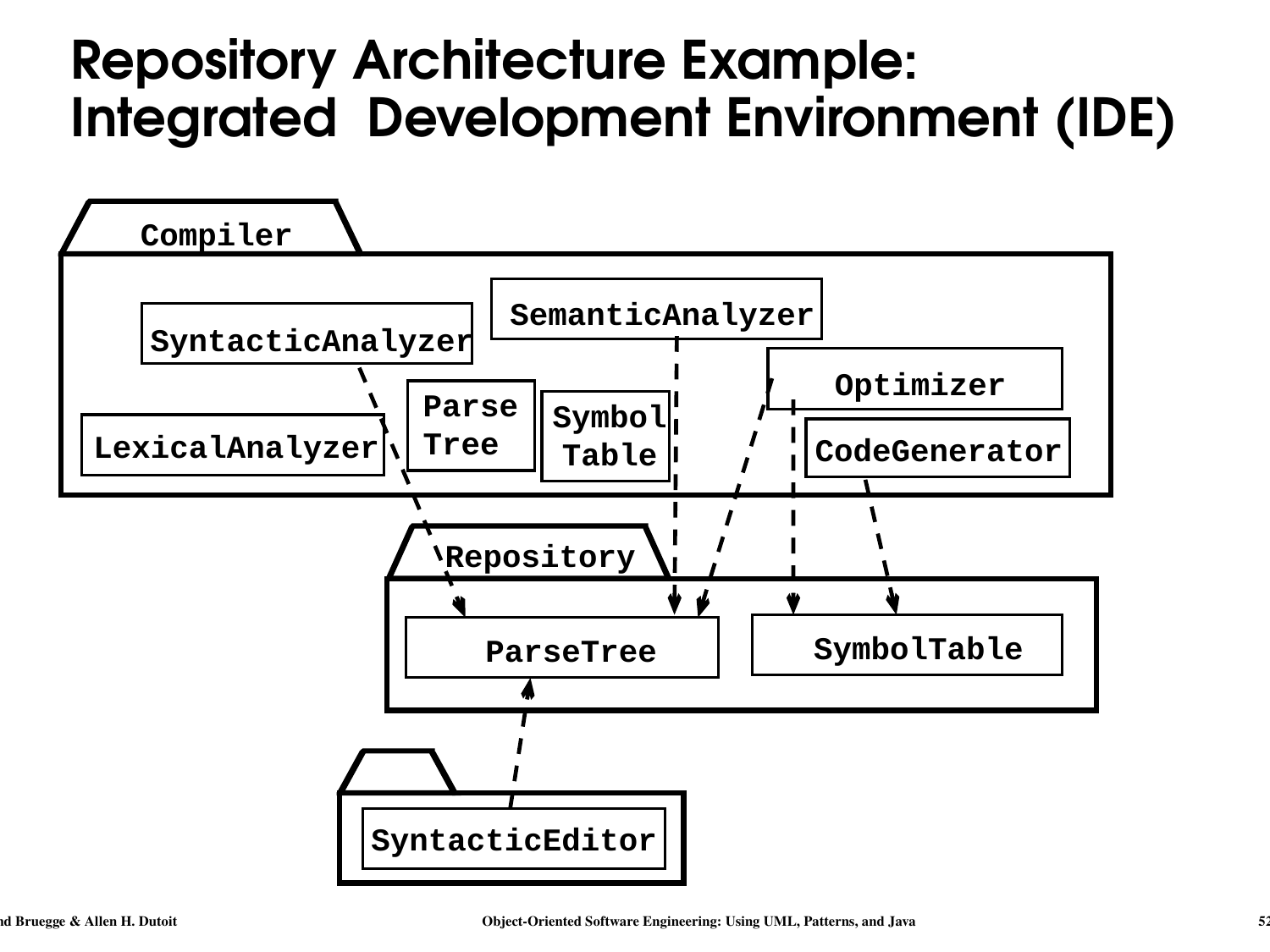

# Repository Architecture Example: Integrated  Development Environment (IDE)

Compiler

SemanticAnalyzer

SyntacticAnalyzer

Optimizer

LexicalAnalyzer
CodeGenerator

Parse
Tree

Symbol
Table

Repository

SymbolTable
ParseTree

SyntacticEditor